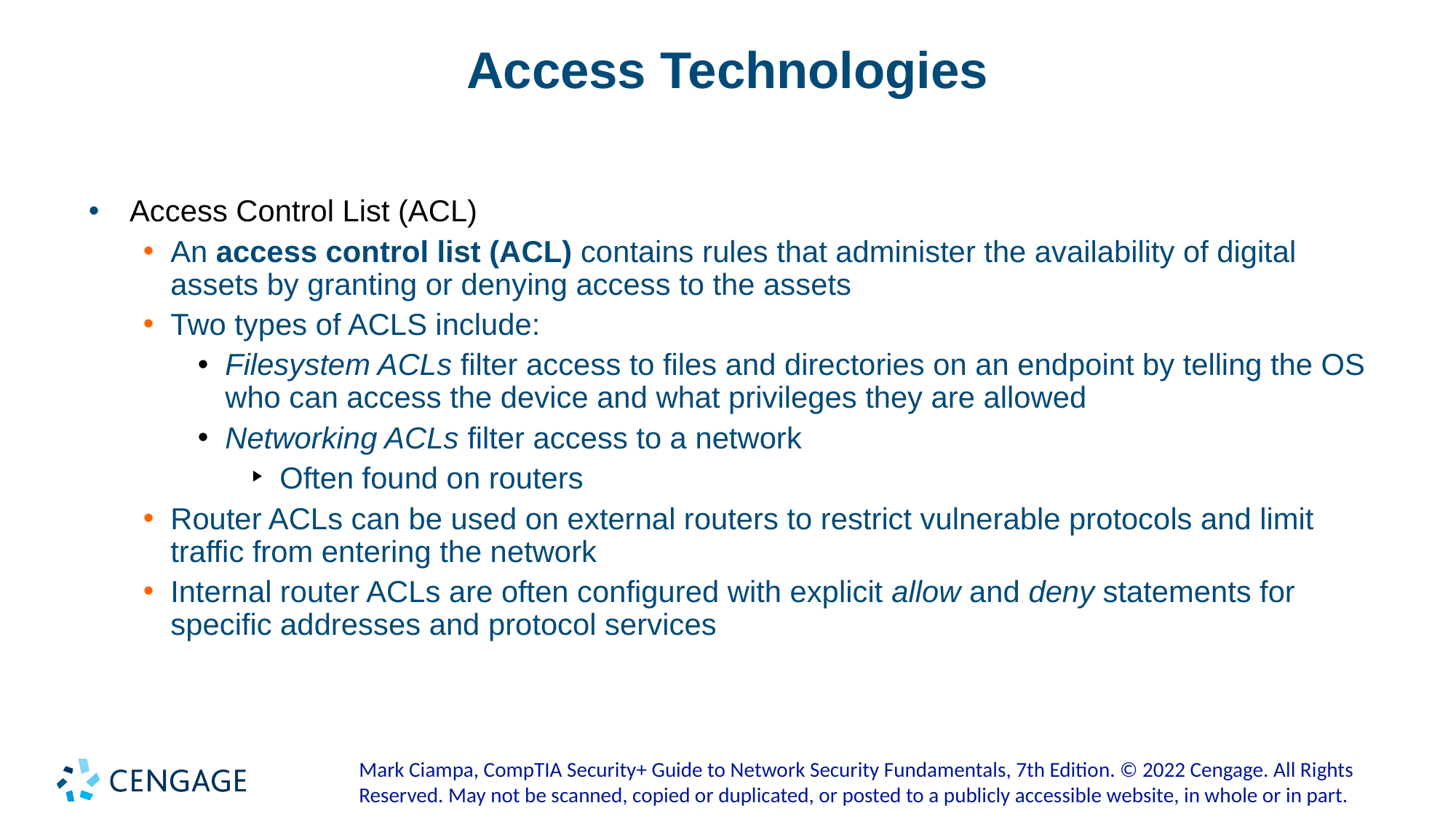

# Access Technologies
Access Control List (ACL)
An access control list (ACL) contains rules that administer the availability of digital assets by granting or denying access to the assets
Two types of ACLS include:
Filesystem ACLs filter access to files and directories on an endpoint by telling the OS who can access the device and what privileges they are allowed
Networking ACLs filter access to a network
Often found on routers
Router ACLs can be used on external routers to restrict vulnerable protocols and limit traffic from entering the network
Internal router ACLs are often configured with explicit allow and deny statements for specific addresses and protocol services